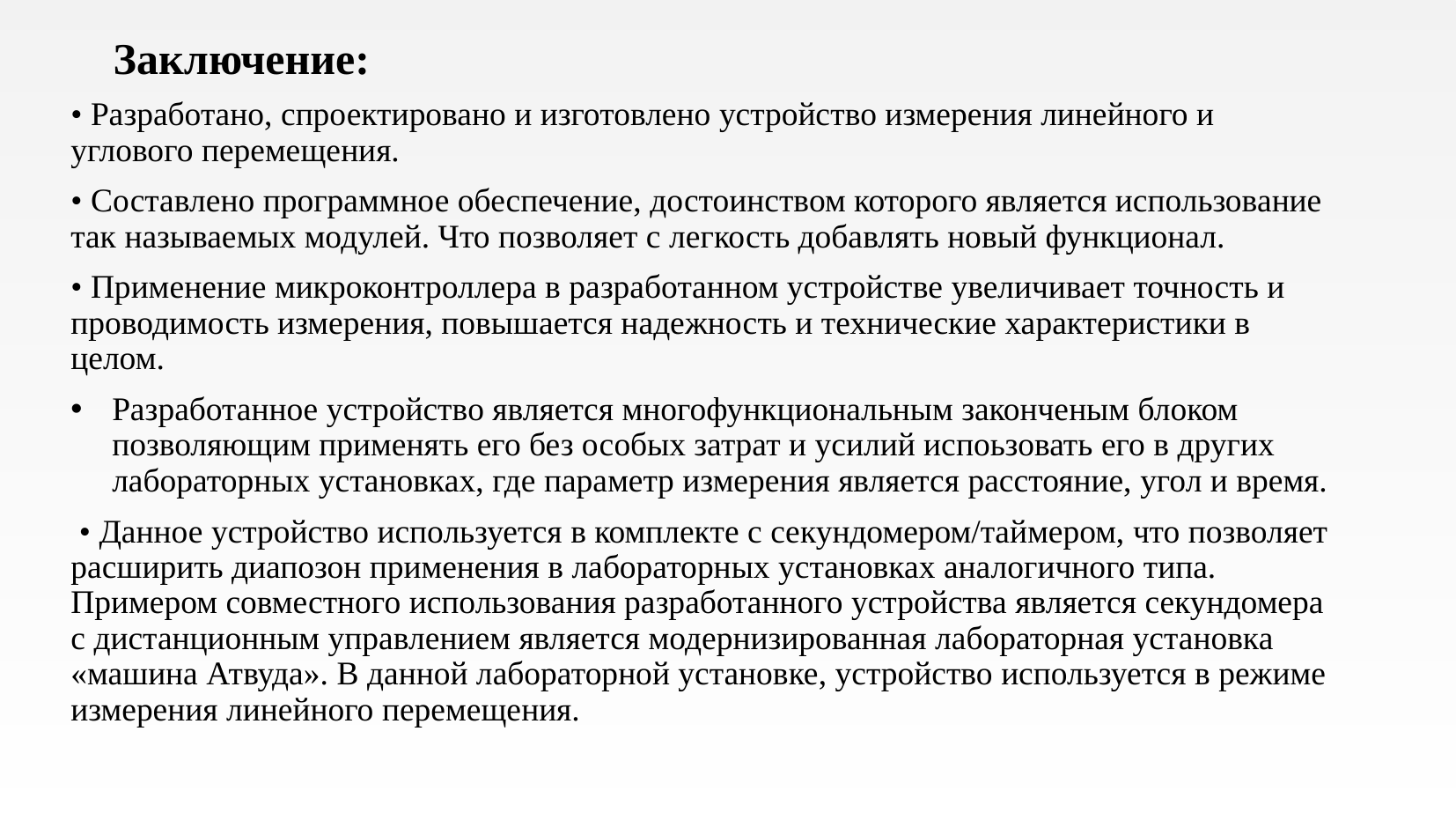

# Заключение:
• Разработано, спроектировано и изготовлено устройство измерения линейного и углового перемещения.
• Составлено программное обеспечение, достоинством которого является использование так называемых модулей. Что позволяет с легкость добавлять новый функционал.
• Применение микроконтроллера в разработанном устройстве увеличивает точность и проводимость измерения, повышается надежность и технические характеристики в целом.
Разработанное устройство является многофункциональным законченым блоком позволяющим применять его без особых затрат и усилий испоьзовать его в других лабораторных установках, где параметр измерения является расстояние, угол и время.
 • Данное устройство используется в комплекте с секундомером/таймером, что позволяет расширить диапозон применения в лабораторных установках аналогичного типа. Примером совместного использования разработанного устройства является секундомера с дистанционным управлением является модернизированная лабораторная установка «машина Атвуда». В данной лабораторной установке, устройство используется в режиме измерения линейного перемещения.